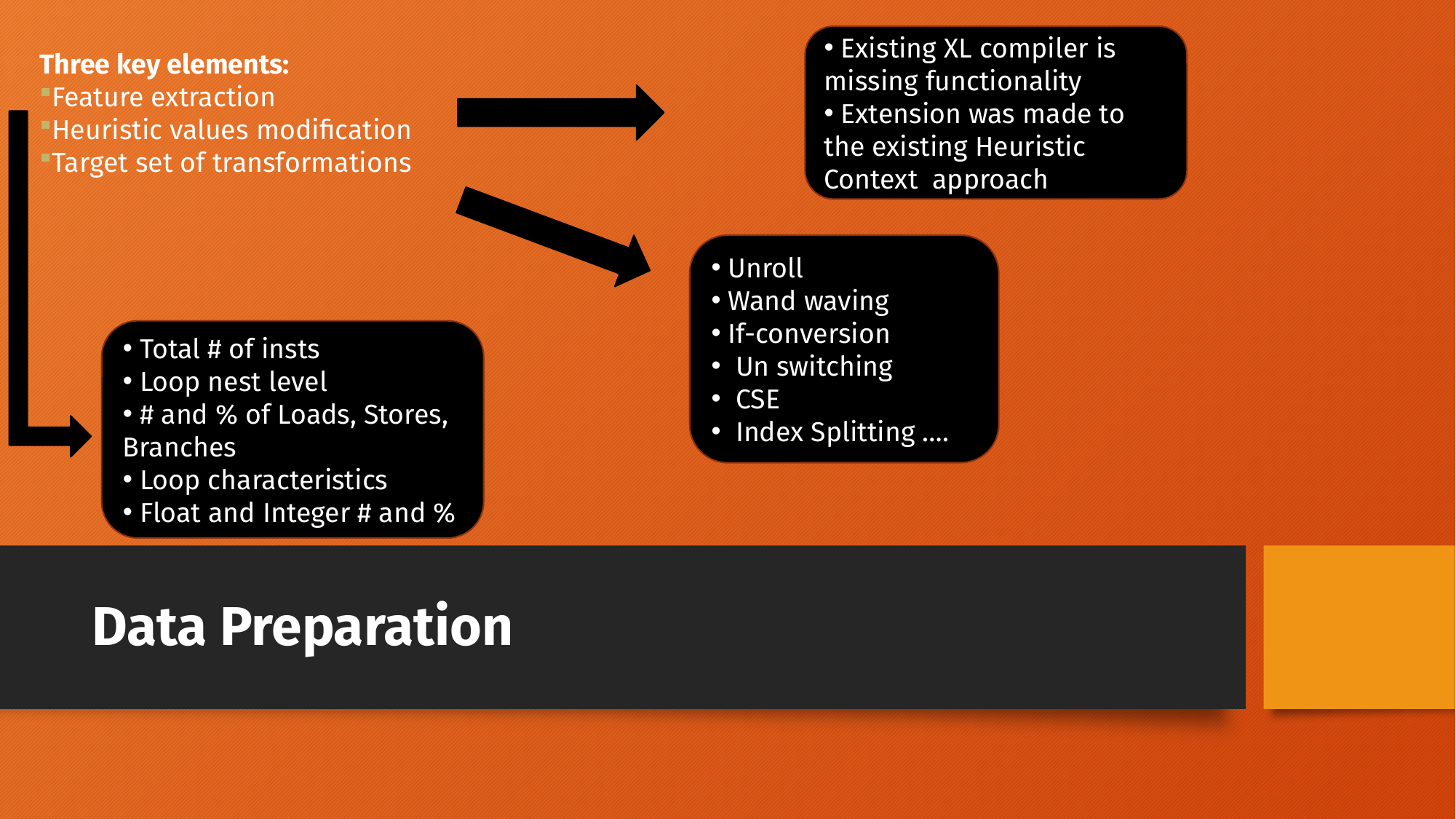

Existing XL compiler is missing functionality
 Extension was made to the existing Heuristic Context  approach
Three key elements:
Feature extraction
Heuristic values modification
Target set of transformations

 Unroll
 Wand waving
 If-conversion
  Un switching
  CSE
  Index Splitting ….

 Total # of insts
 Loop nest level
 # and % of Loads, Stores, Branches
 Loop characteristics
 Float and Integer # and %
# Data Preparation